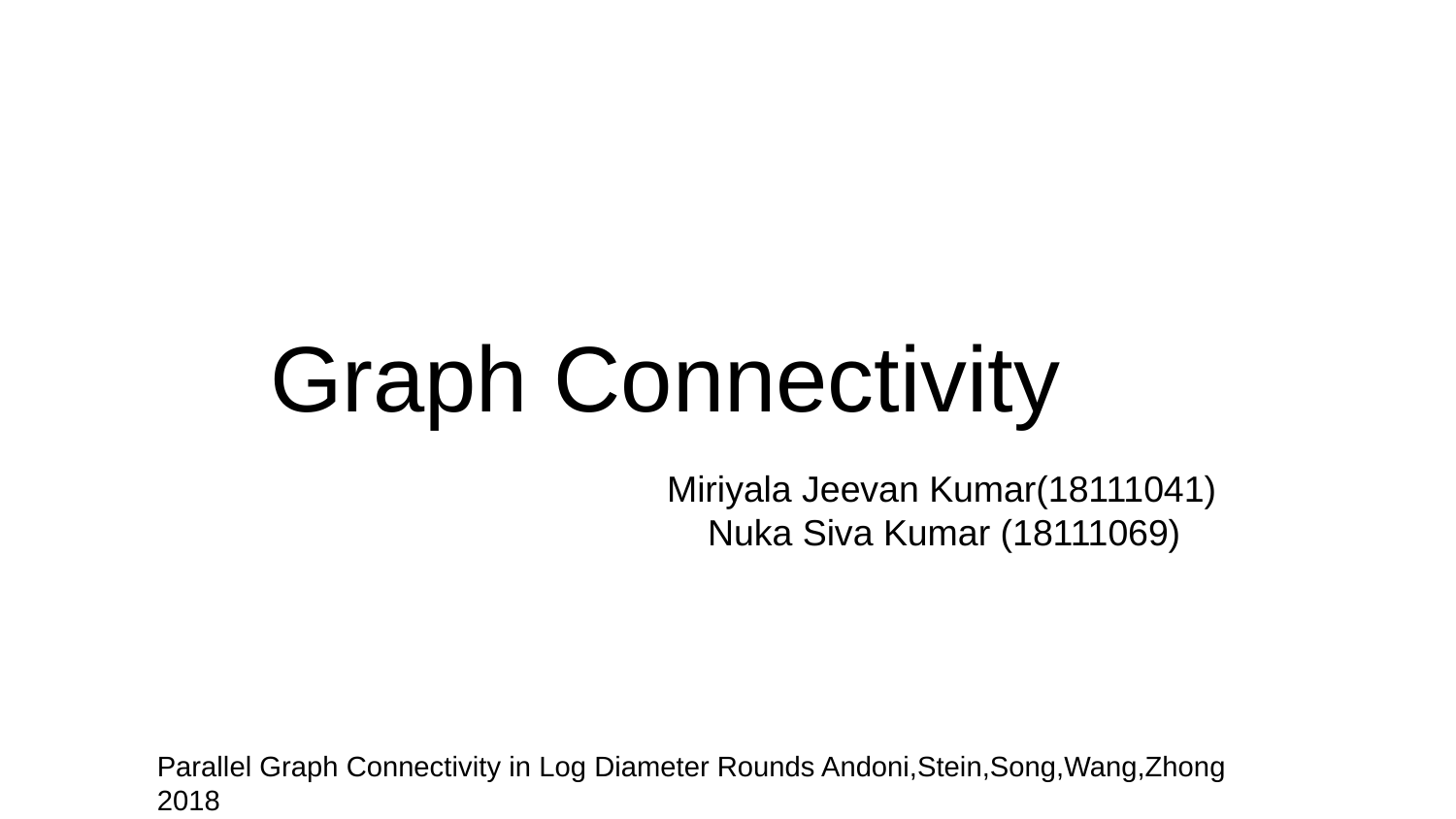

# Graph Connectivity
				  Miriyala Jeevan Kumar(18111041)
				      Nuka Siva Kumar (18111069)
Parallel Graph Connectivity in Log Diameter Rounds Andoni,Stein,Song,Wang,Zhong 2018